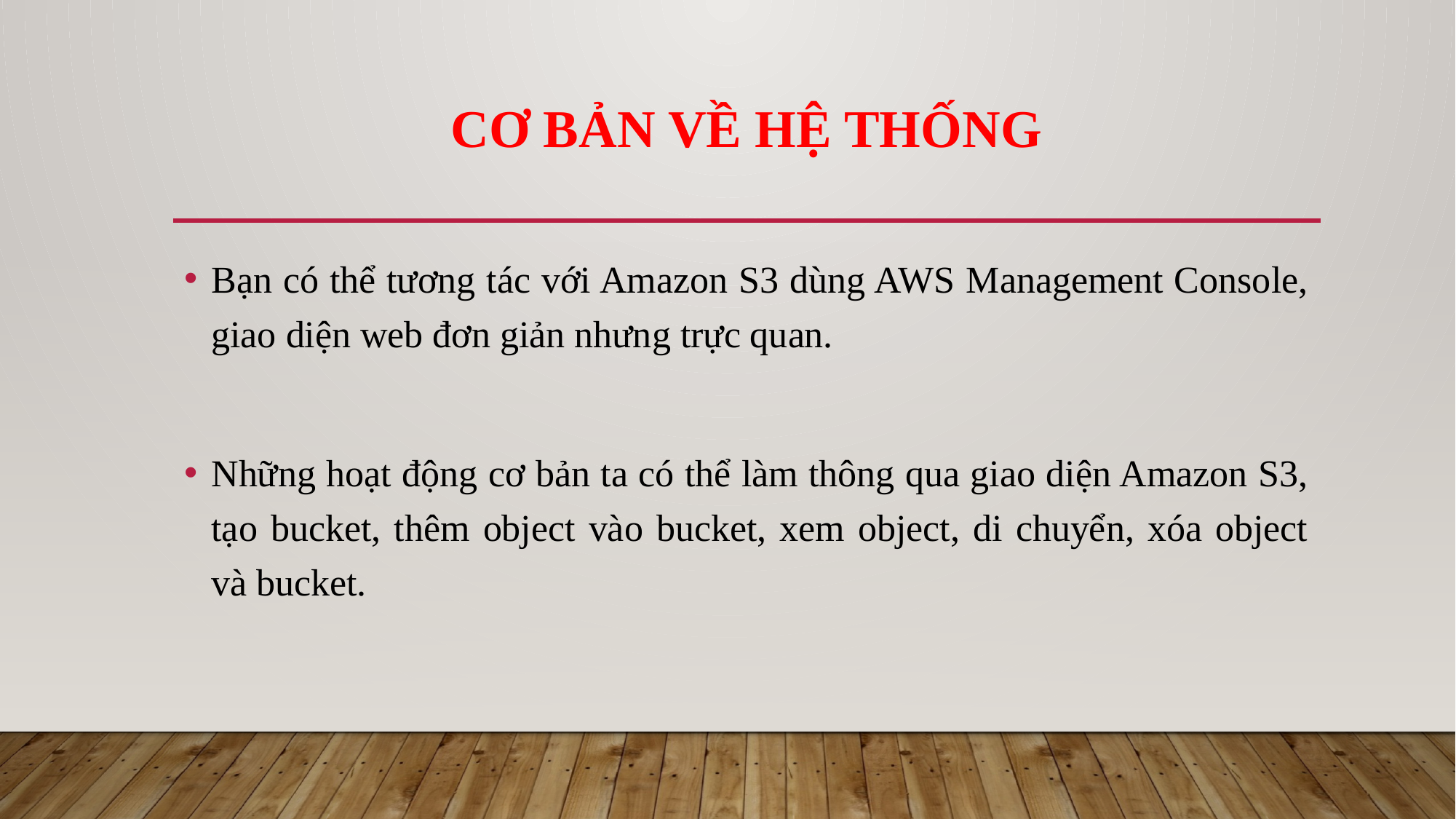

# CƠ BẢN VỀ HỆ THỐNG
Bạn có thể tương tác với Amazon S3 dùng AWS Management Console, giao diện web đơn giản nhưng trực quan.

Những hoạt động cơ bản ta có thể làm thông qua giao diện Amazon S3, tạo bucket, thêm object vào bucket, xem object, di chuyển, xóa object và bucket.